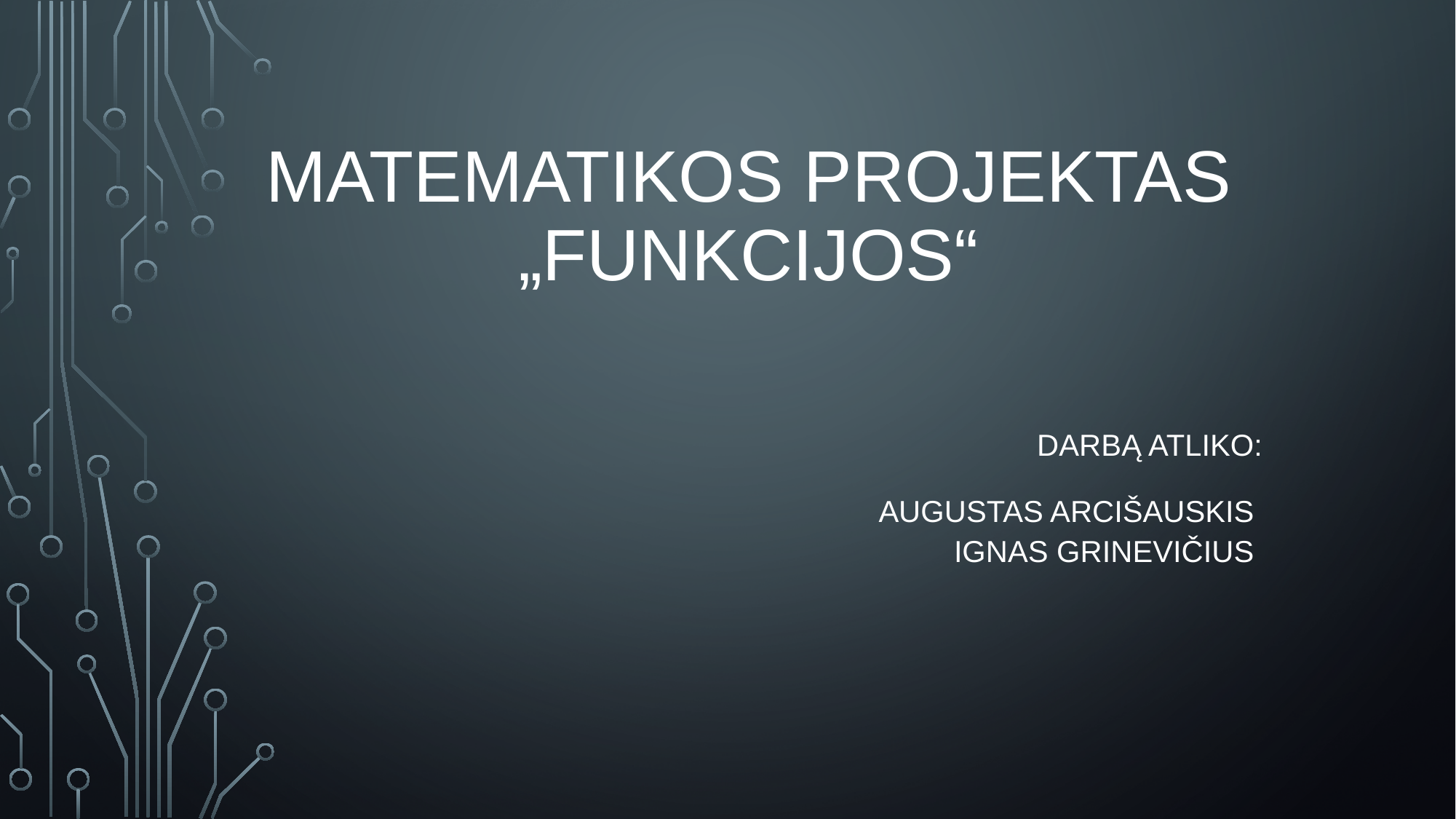

# Matematikos projektas „Funkcijos“
							    DARbą atliko:
Augustas arcišauskis
Ignas Grinevičius